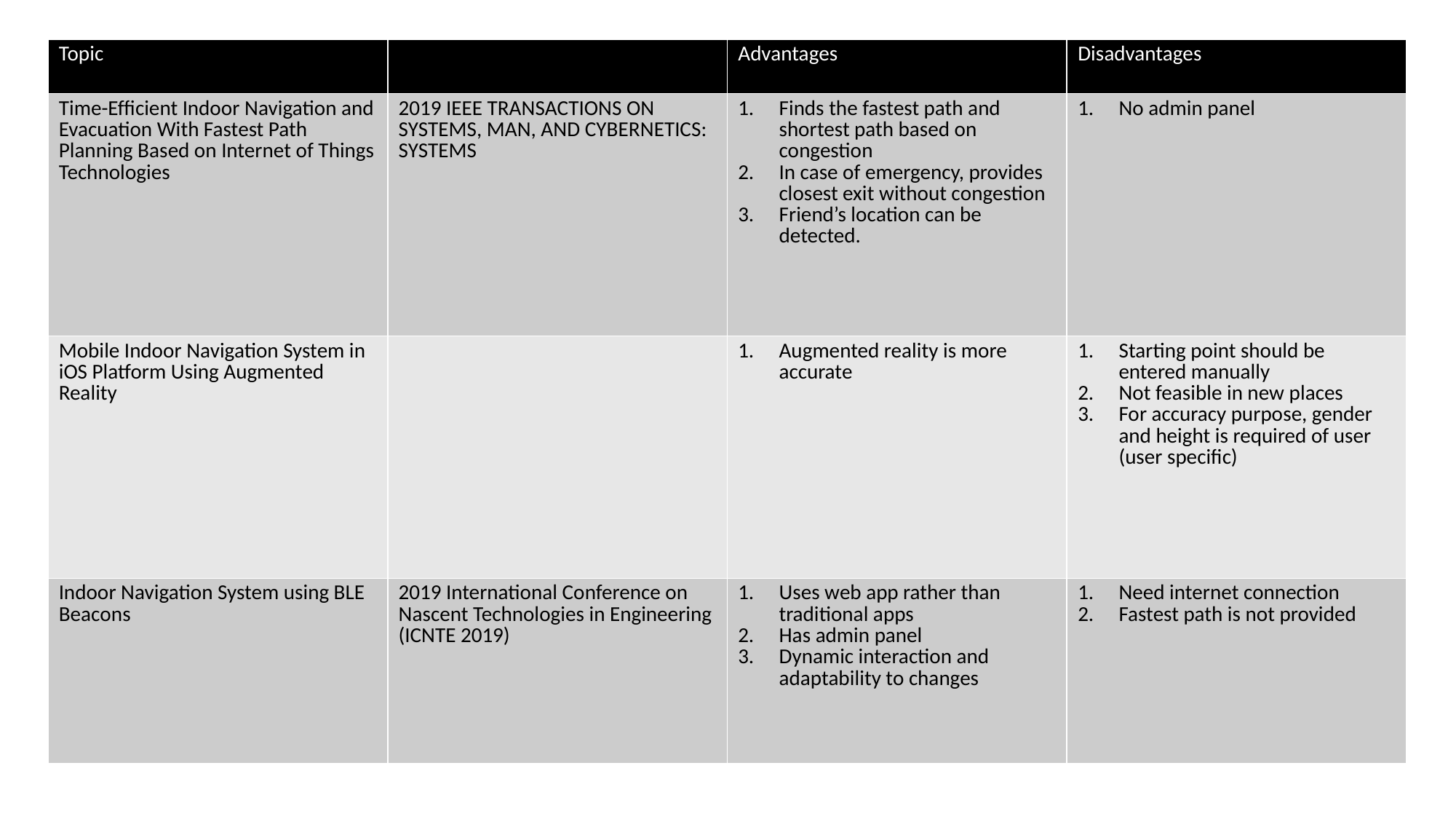

| Topic |  | Advantages | Disadvantages |
| --- | --- | --- | --- |
| Time-Efﬁcient Indoor Navigation and Evacuation With Fastest Path Planning Based on Internet of Things Technologies | 2019 IEEE TRANSACTIONS ON SYSTEMS, MAN, AND CYBERNETICS: SYSTEMS | Finds the fastest path and shortest path based on congestion In case of emergency, provides closest exit without congestion Friend’s location can be detected. | No admin panel |
| Mobile Indoor Navigation System in iOS Platform Using Augmented Reality |  | Augmented reality is more accurate | Starting point should be entered manually Not feasible in new places For accuracy purpose, gender and height is required of user (user specific) |
| Indoor Navigation System using BLE Beacons | 2019 International Conference on Nascent Technologies in Engineering (ICNTE 2019) | Uses web app rather than traditional apps Has admin panel Dynamic interaction and adaptability to changes | Need internet connection Fastest path is not provided |